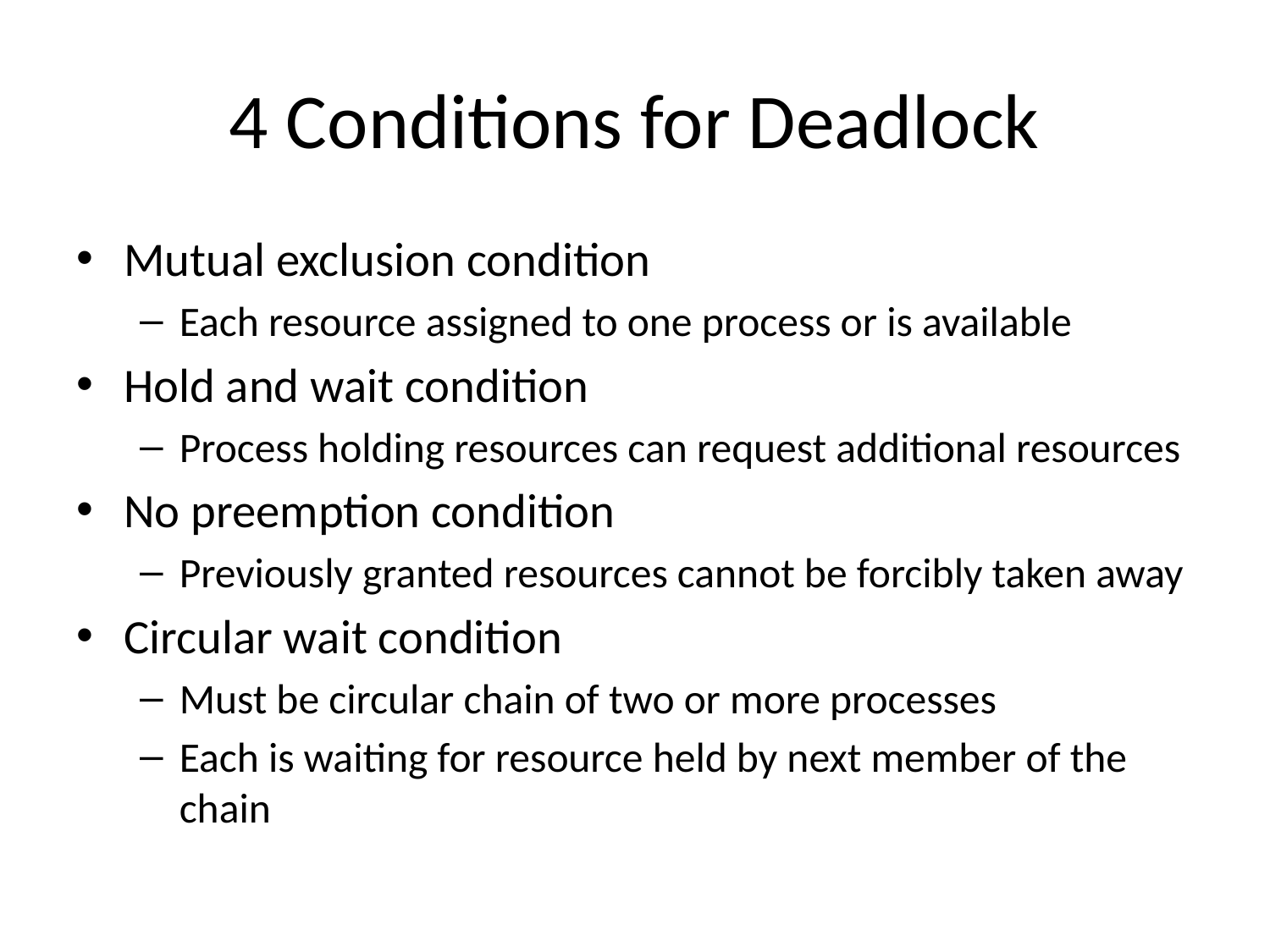

# 4 Conditions for Deadlock
Mutual exclusion condition
Each resource assigned to one process or is available
Hold and wait condition
Process holding resources can request additional resources
No preemption condition
Previously granted resources cannot be forcibly taken away
Circular wait condition
Must be circular chain of two or more processes
Each is waiting for resource held by next member of the chain